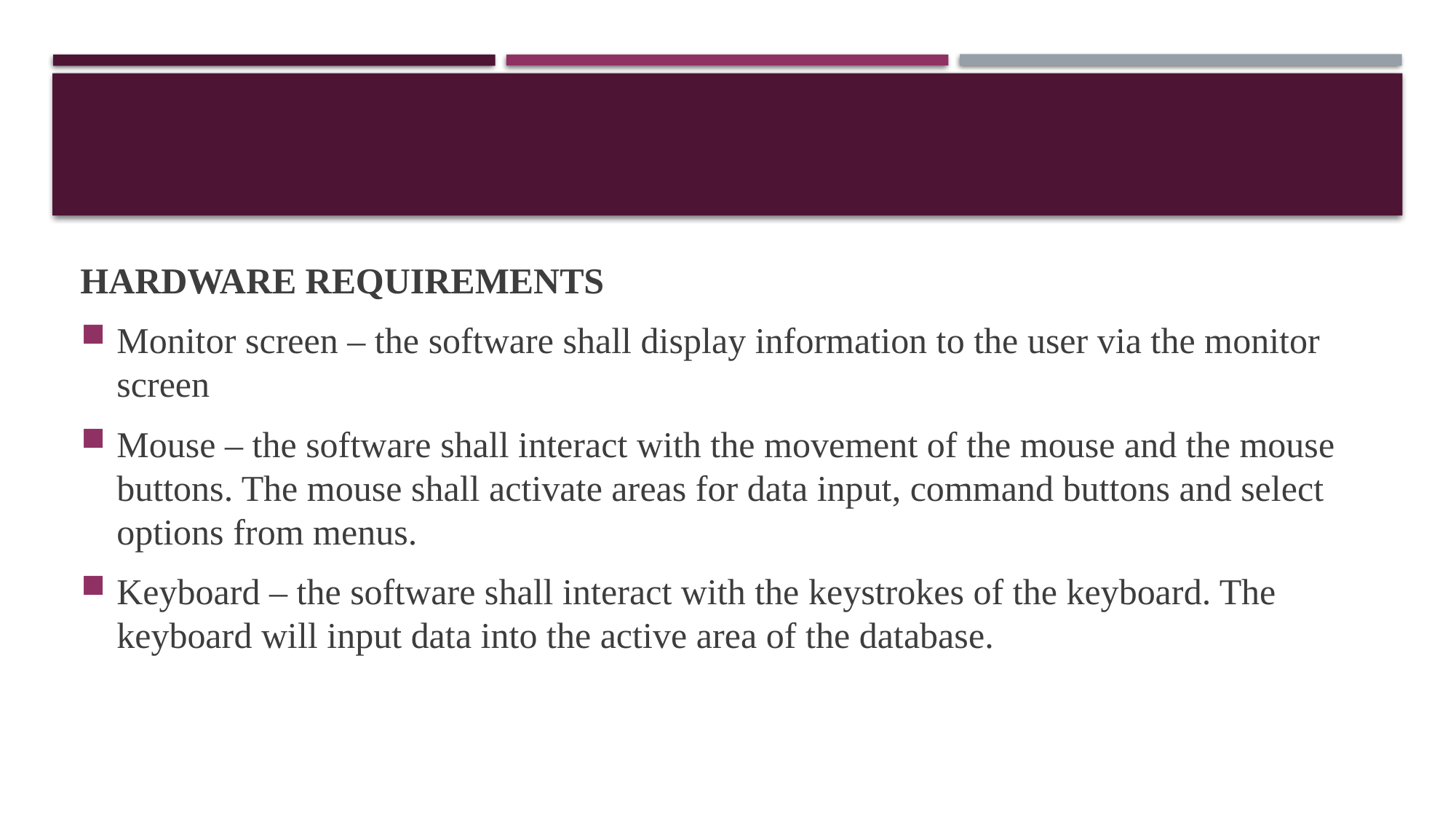

HARDWARE REQUIREMENTS
Monitor screen – the software shall display information to the user via the monitor screen
Mouse – the software shall interact with the movement of the mouse and the mouse buttons. The mouse shall activate areas for data input, command buttons and select options from menus.
Keyboard – the software shall interact with the keystrokes of the keyboard. The keyboard will input data into the active area of the database.